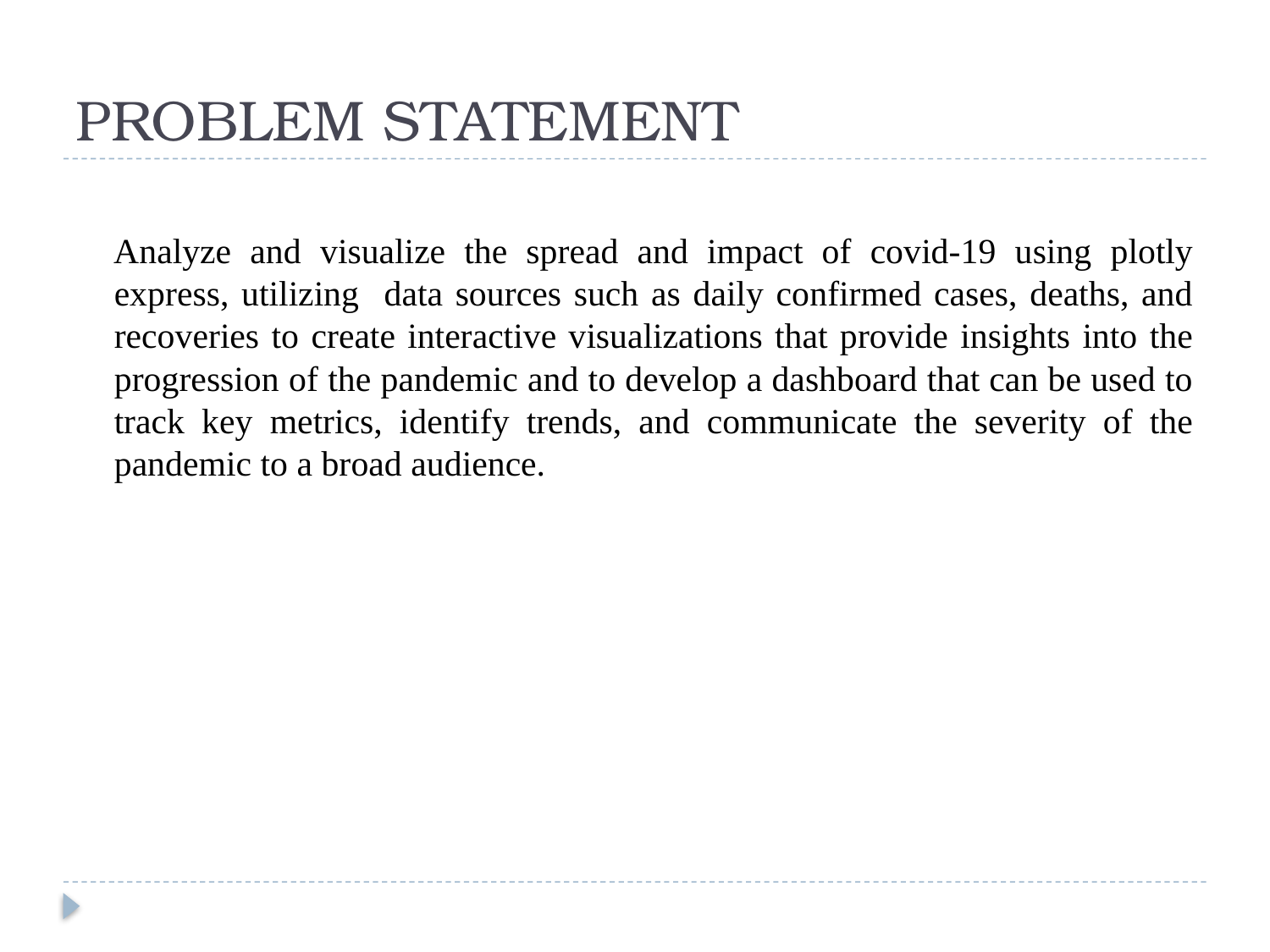

# PROBLEM STATEMENT

  Analyze and visualize the spread and impact of covid-19 using plotly express, utilizing  data sources such as daily confirmed cases, deaths, and recoveries to create interactive visualizations that provide insights into the progression of the pandemic and to develop a dashboard that can be used to track key metrics, identify trends, and communicate the severity of the pandemic to a broad audience.